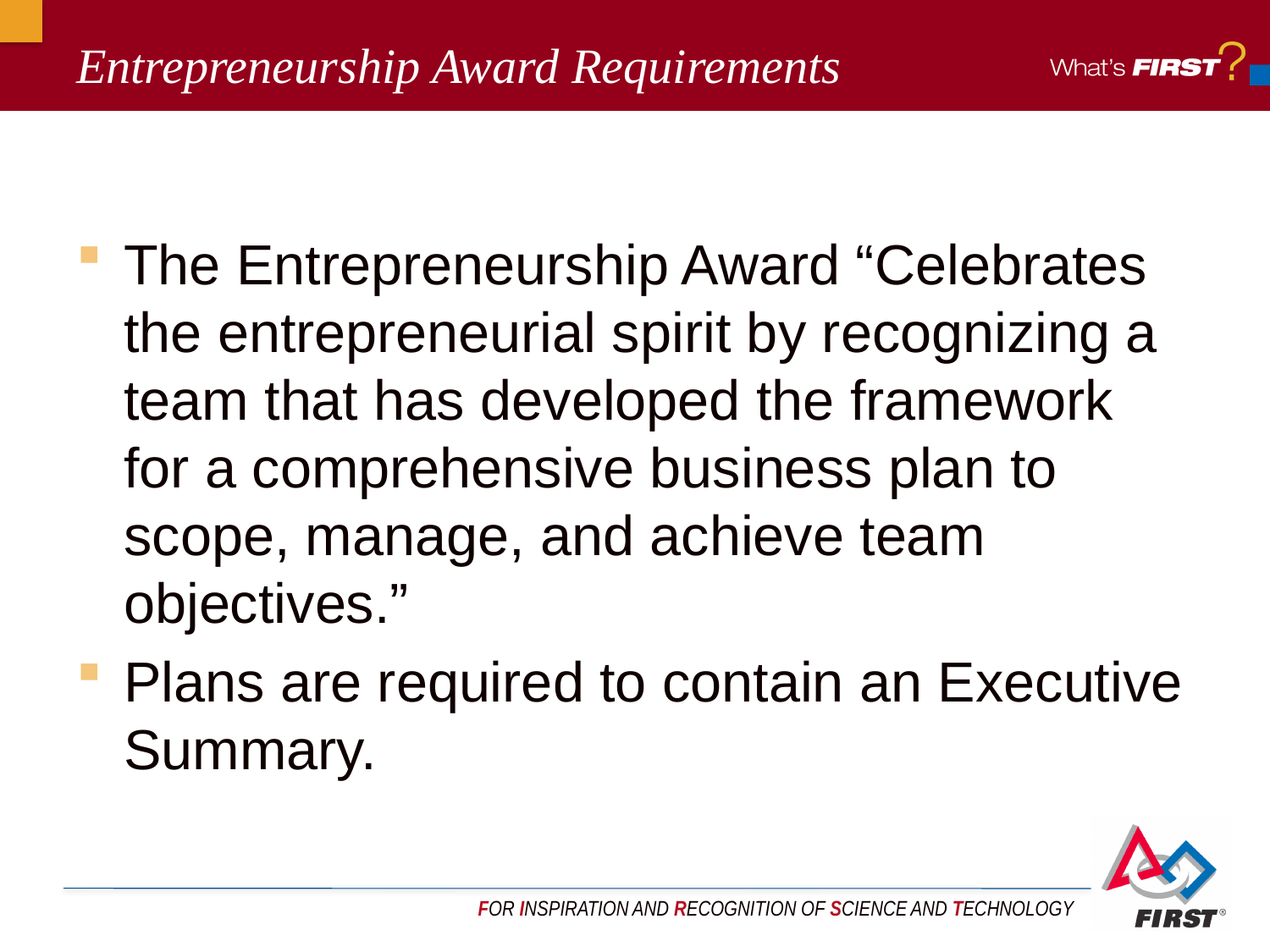

# Entrepreneurship Award Requirements
The Entrepreneurship Award “Celebrates the entrepreneurial spirit by recognizing a team that has developed the framework for a comprehensive business plan to scope, manage, and achieve team objectives.”
Plans are required to contain an Executive Summary.